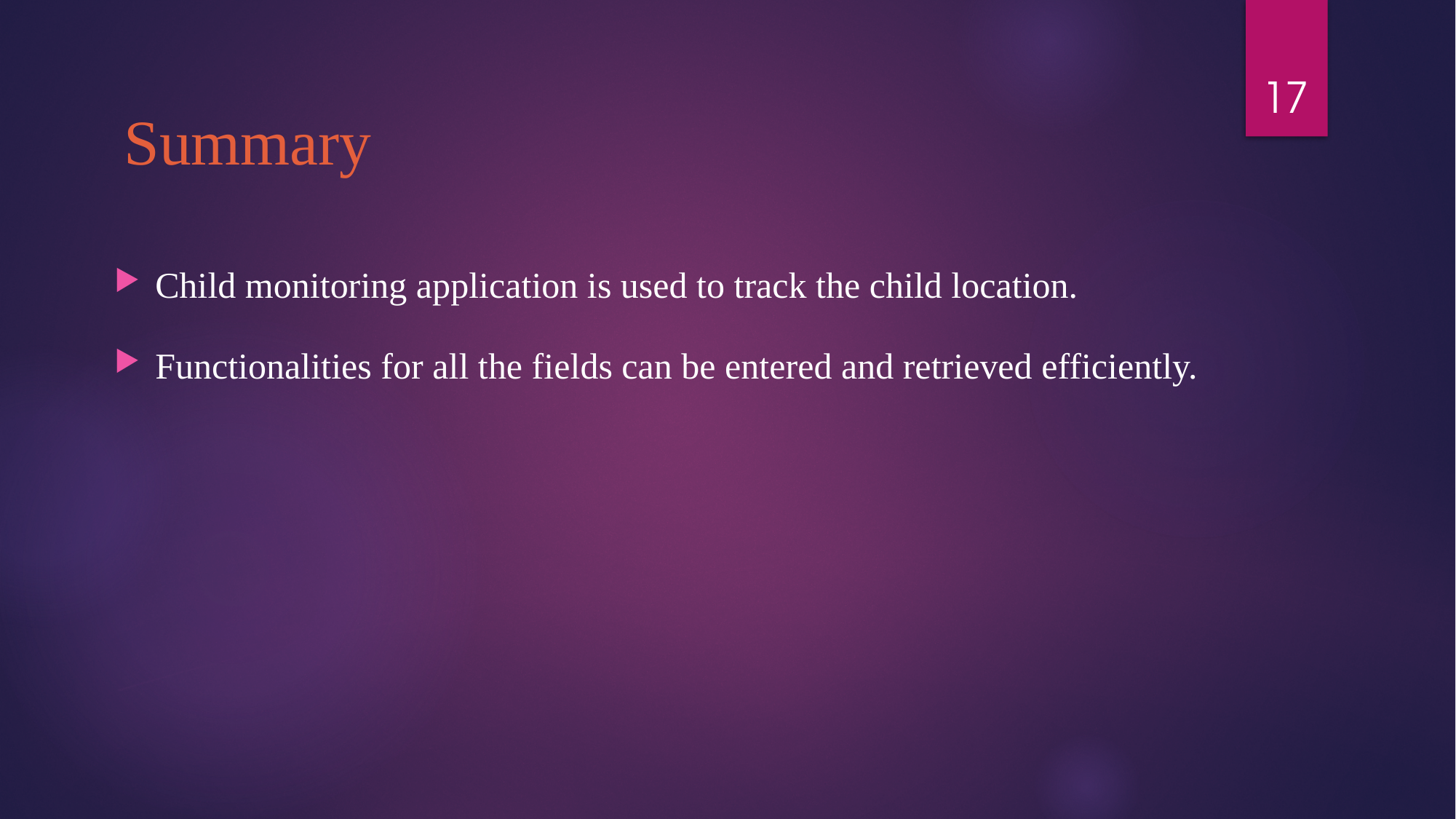

17
# Summary

Child monitoring application is used to track the child location.
Functionalities for all the fields can be entered and retrieved efficiently.